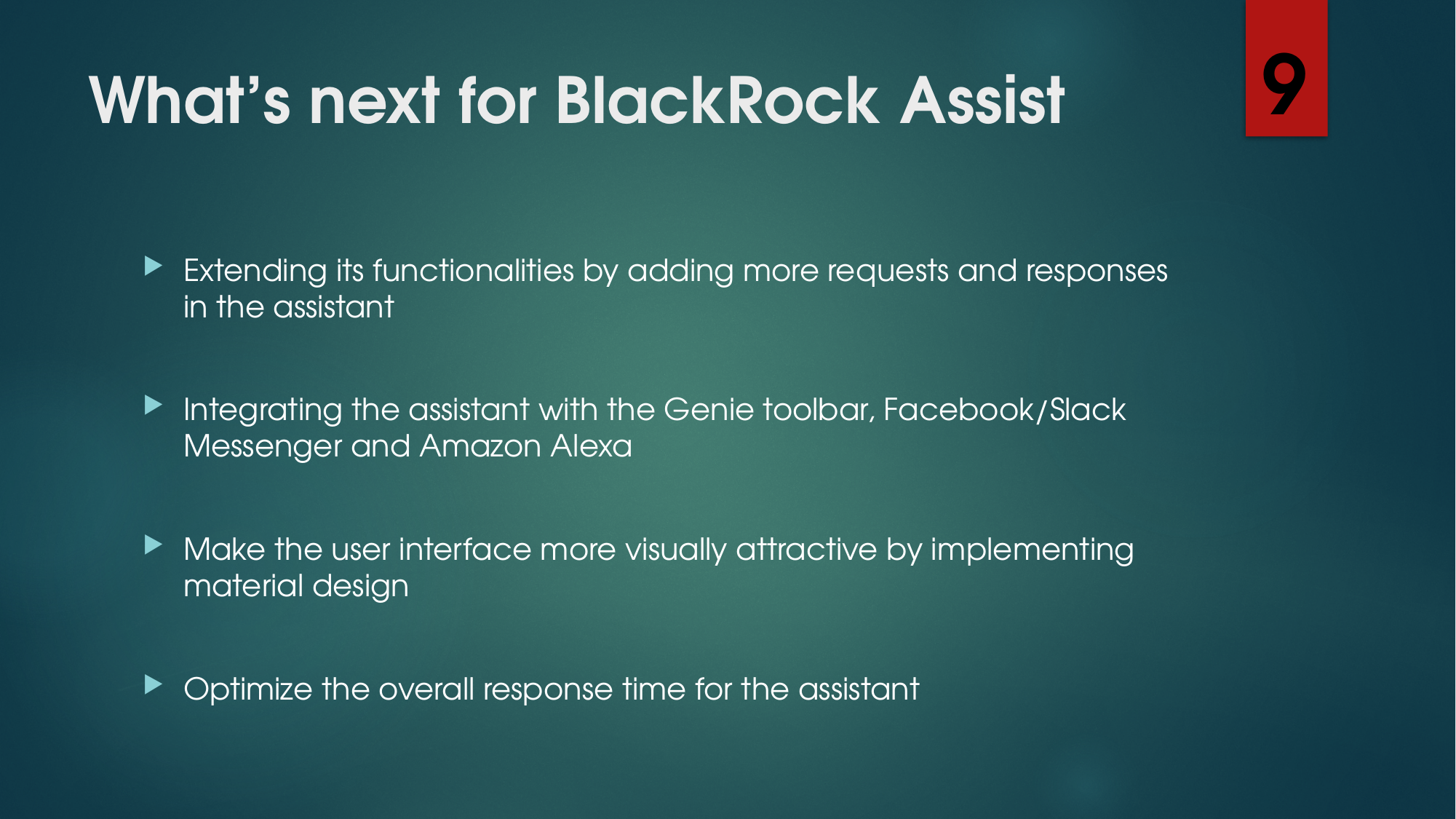

9
# What’s next for BlackRock Assist
Extending its functionalities by adding more requests and responses in the assistant

Integrating the assistant with the Genie toolbar, Facebook/Slack Messenger and Amazon Alexa

Make the user interface more visually attractive by implementing material design

Optimize the overall response time for the assistant